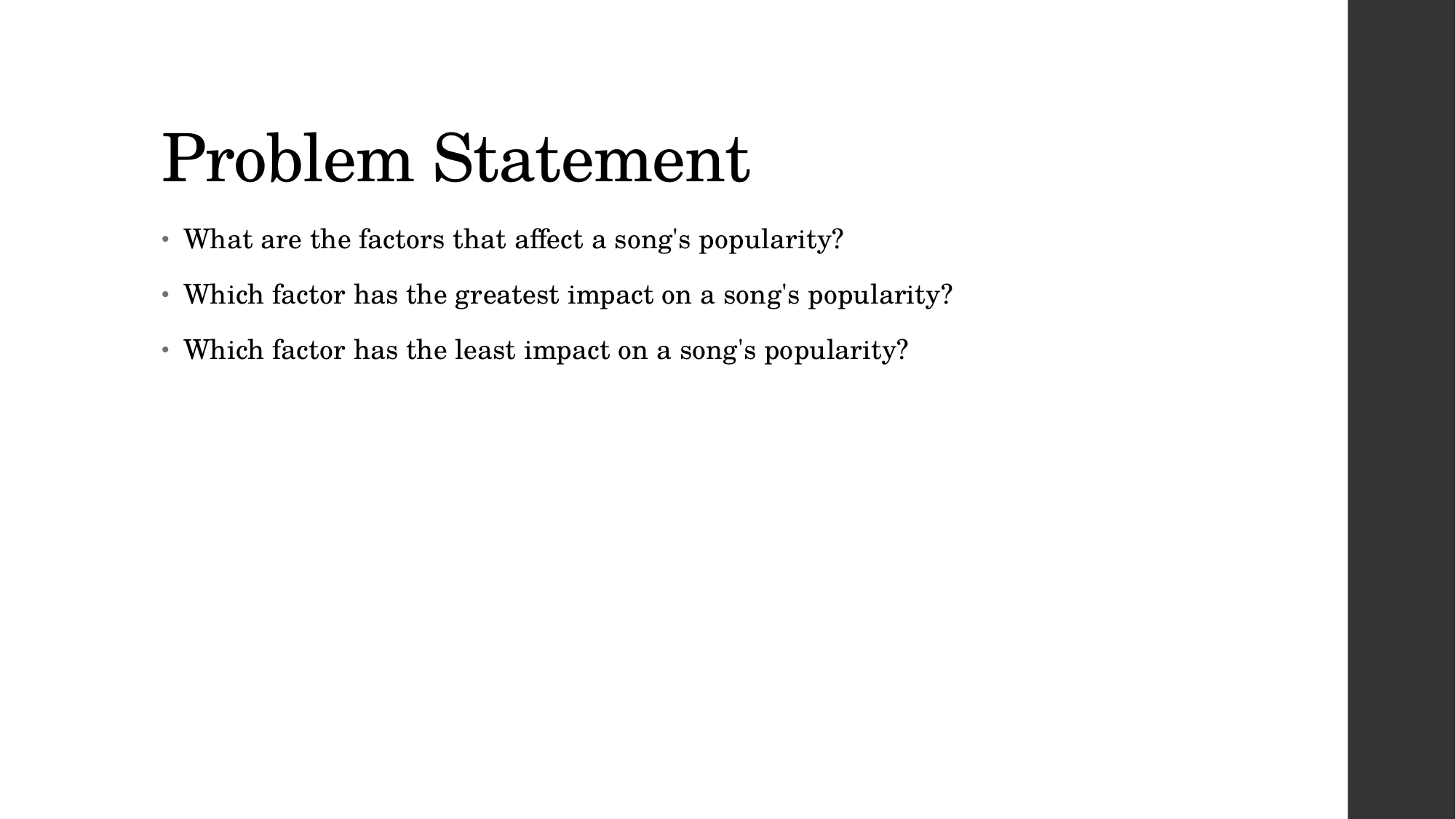

# Problem Statement
What are the factors that affect a song's popularity?
Which factor has the greatest impact on a song's popularity?
Which factor has the least impact on a song's popularity?